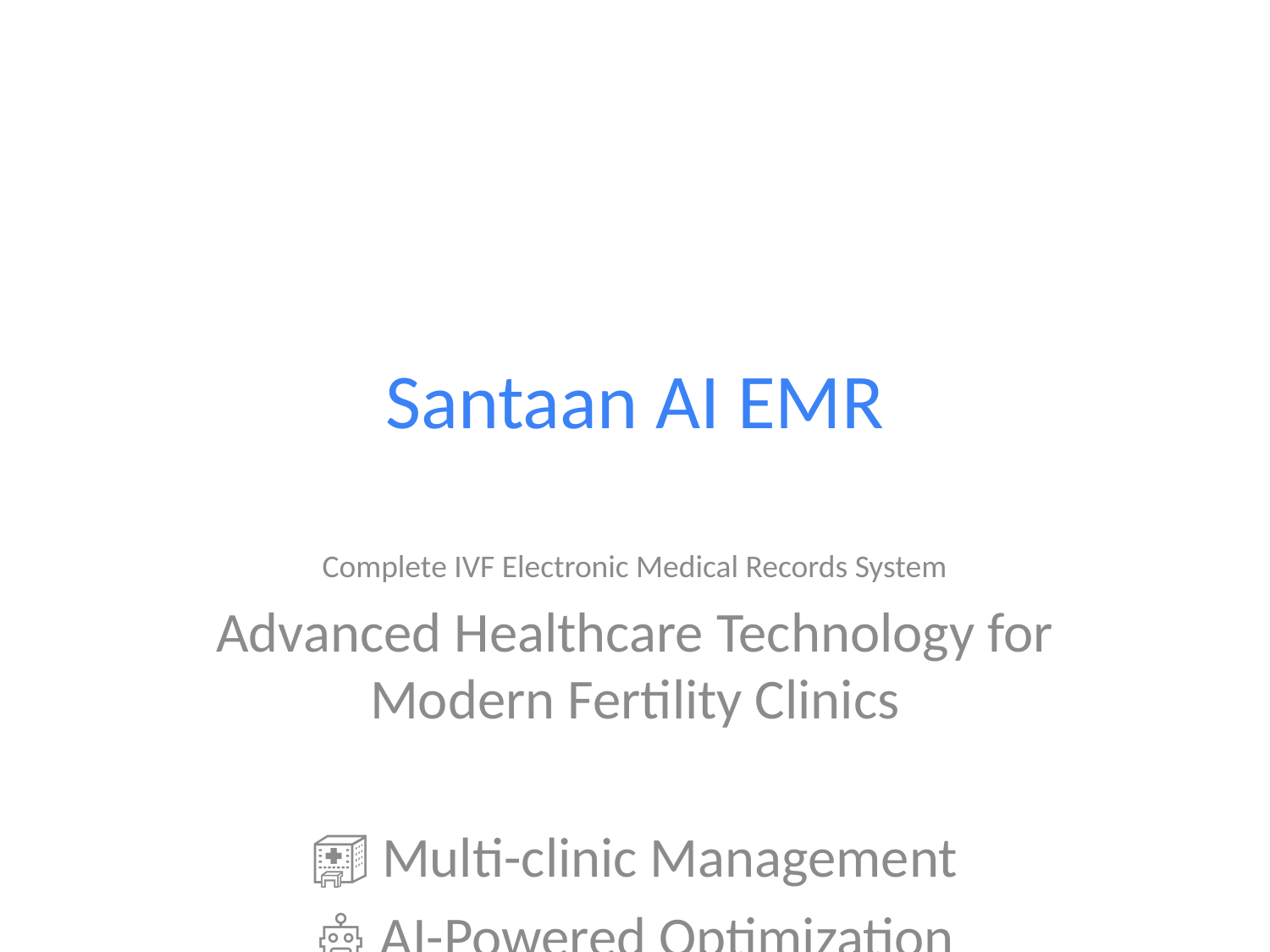

# Santaan AI EMR
Complete IVF Electronic Medical Records System
Advanced Healthcare Technology for Modern Fertility Clinics

🏥 Multi-clinic Management
🤖 AI-Powered Optimization
🔍 Real-time Health Monitoring
📊 Enterprise Scalability

Demo: santaanaimr.netlify.app